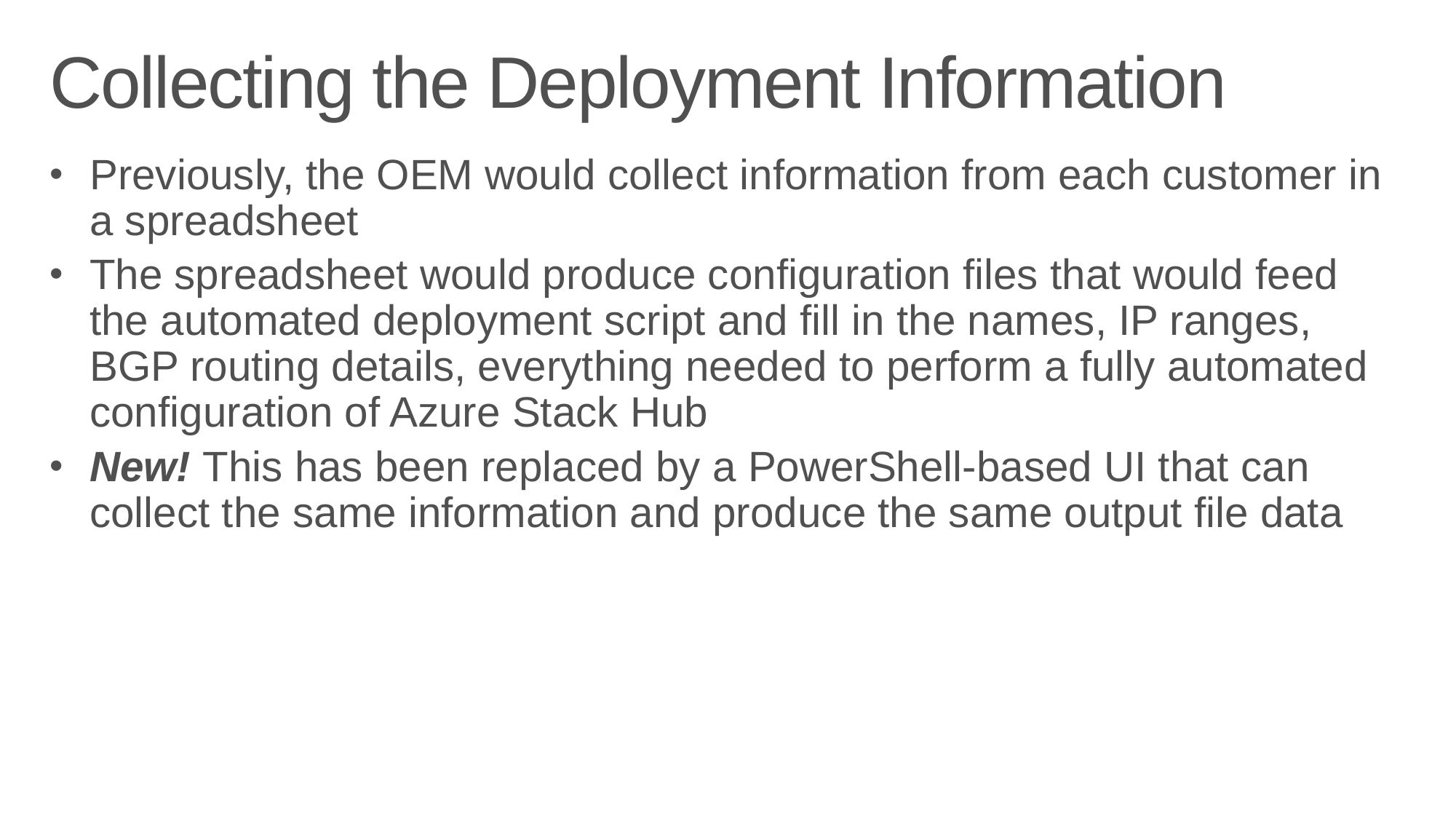

# Collecting the Deployment Information
Previously, the OEM would collect information from each customer in a spreadsheet
The spreadsheet would produce configuration files that would feed the automated deployment script and fill in the names, IP ranges, BGP routing details, everything needed to perform a fully automated configuration of Azure Stack Hub
New! This has been replaced by a PowerShell-based UI that can collect the same information and produce the same output file data